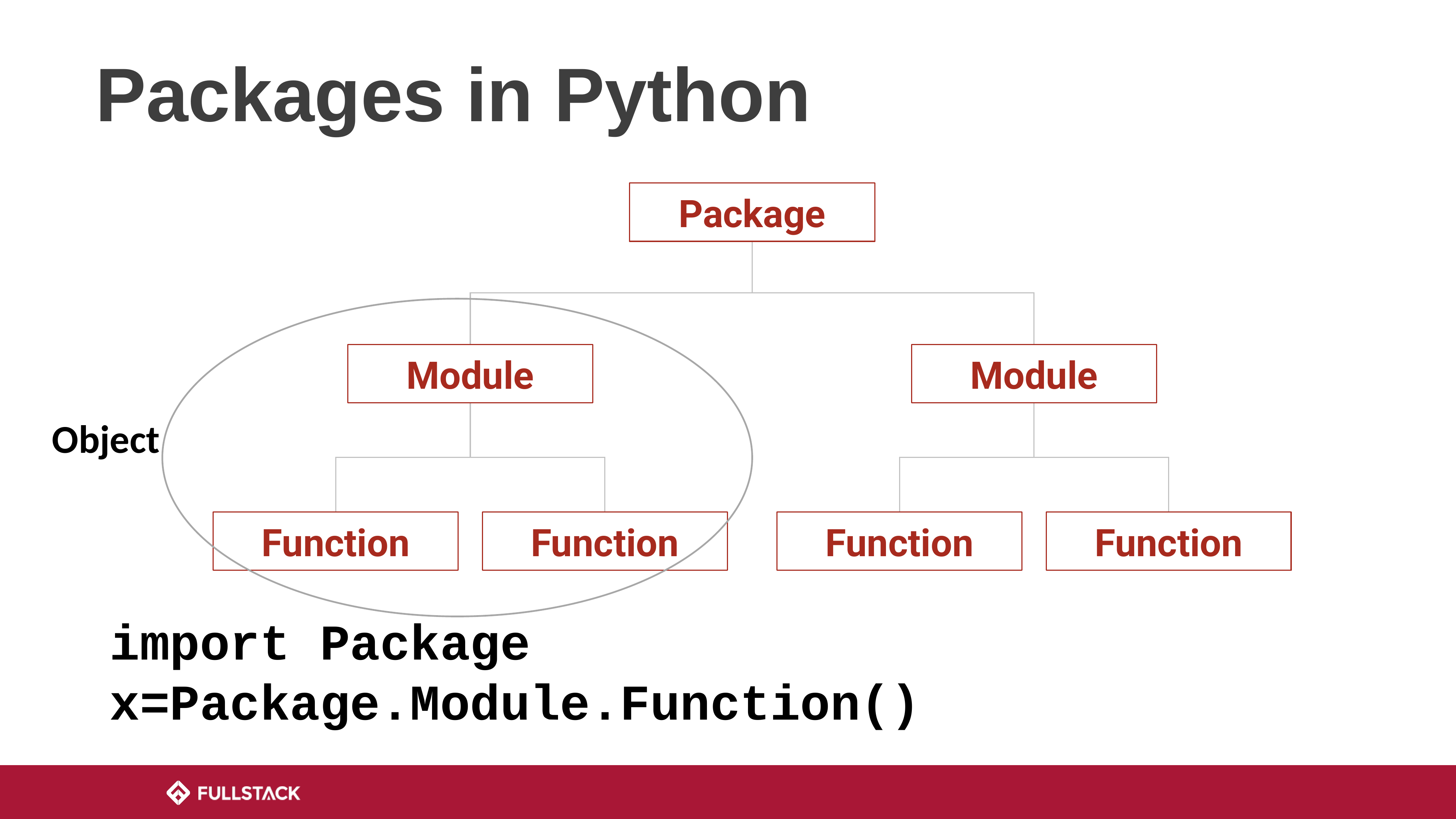

# Packages in Python
Package

Module
Module
Object
Function
Function
Function
Function
import Package
x=Package.Module.Function()